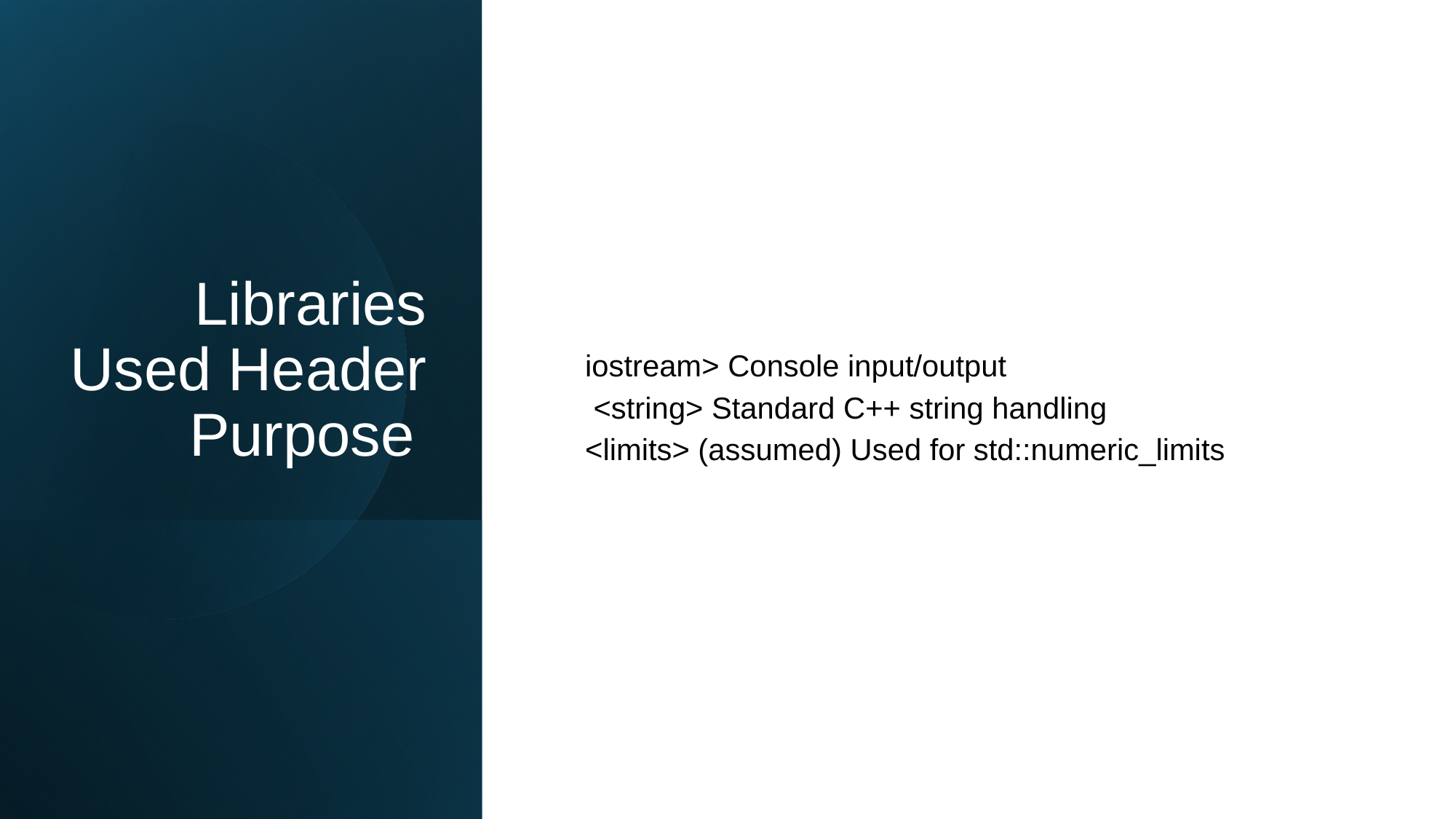

# Libraries Used Header Purpose
iostream> Console input/output
 <string> Standard C++ string handling
<limits> (assumed) Used for std::numeric_limits